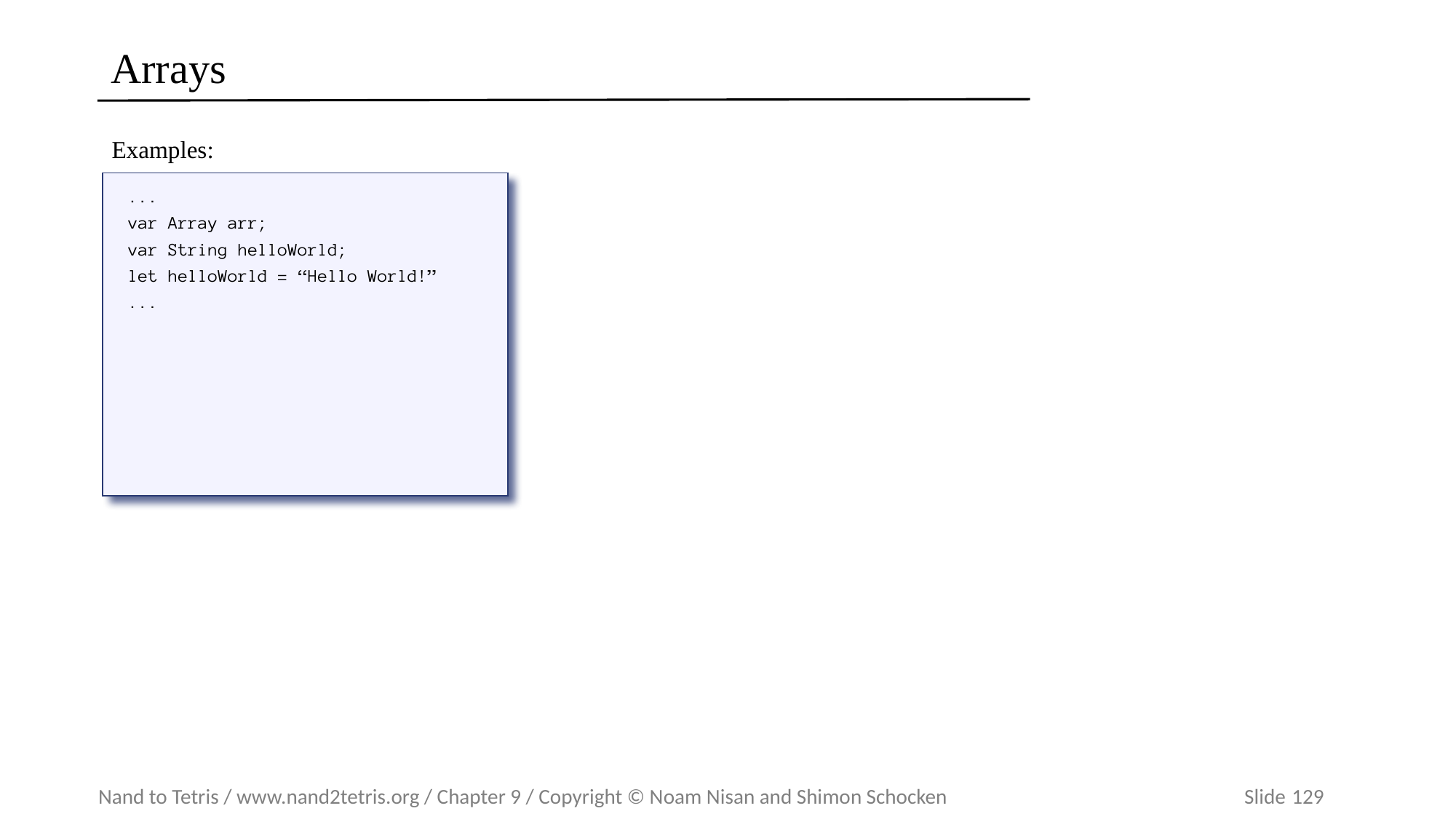

# Arrays
Examples:
...
var Array arr;
var String helloWorld;
let helloWorld = “Hello World!”
...